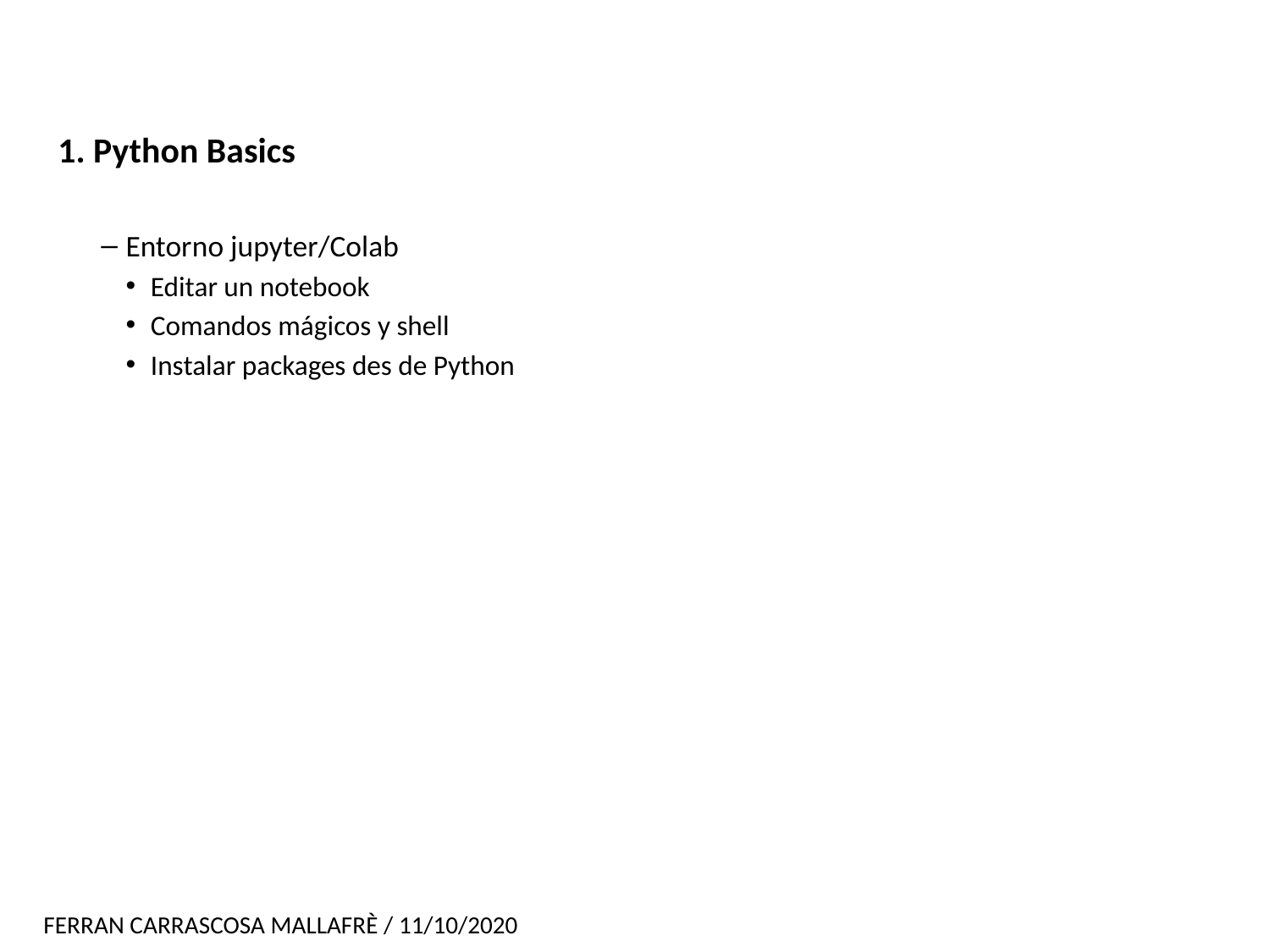

# 1. Python Basics

Entorno jupyter/Colab
Editar un notebook
Comandos mágicos y shell
Instalar packages des de Python